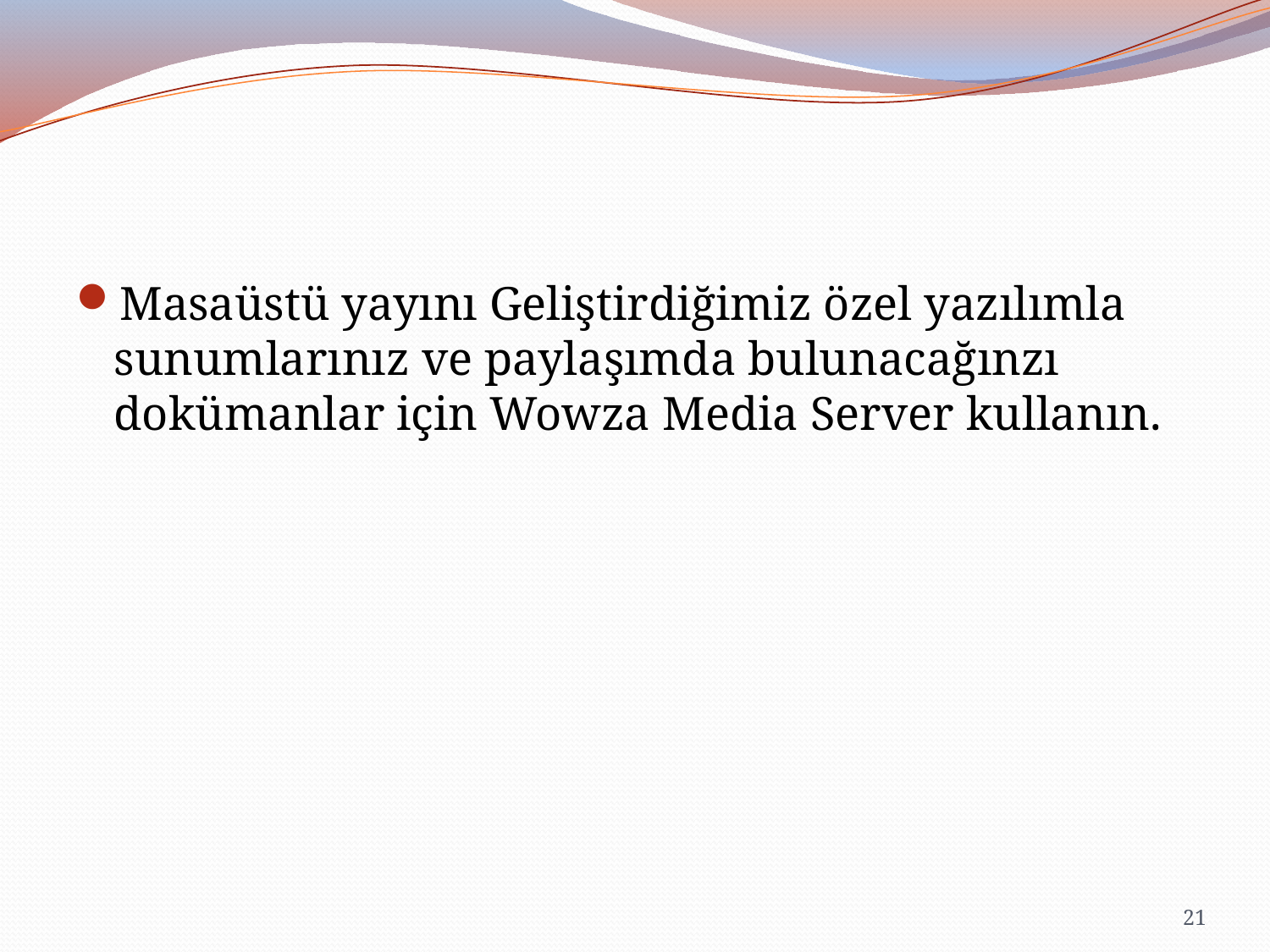

#
Masaüstü yayını Geliştirdiğimiz özel yazılımla sunumlarınız ve paylaşımda bulunacağınzı dokümanlar için Wowza Media Server kullanın.

21